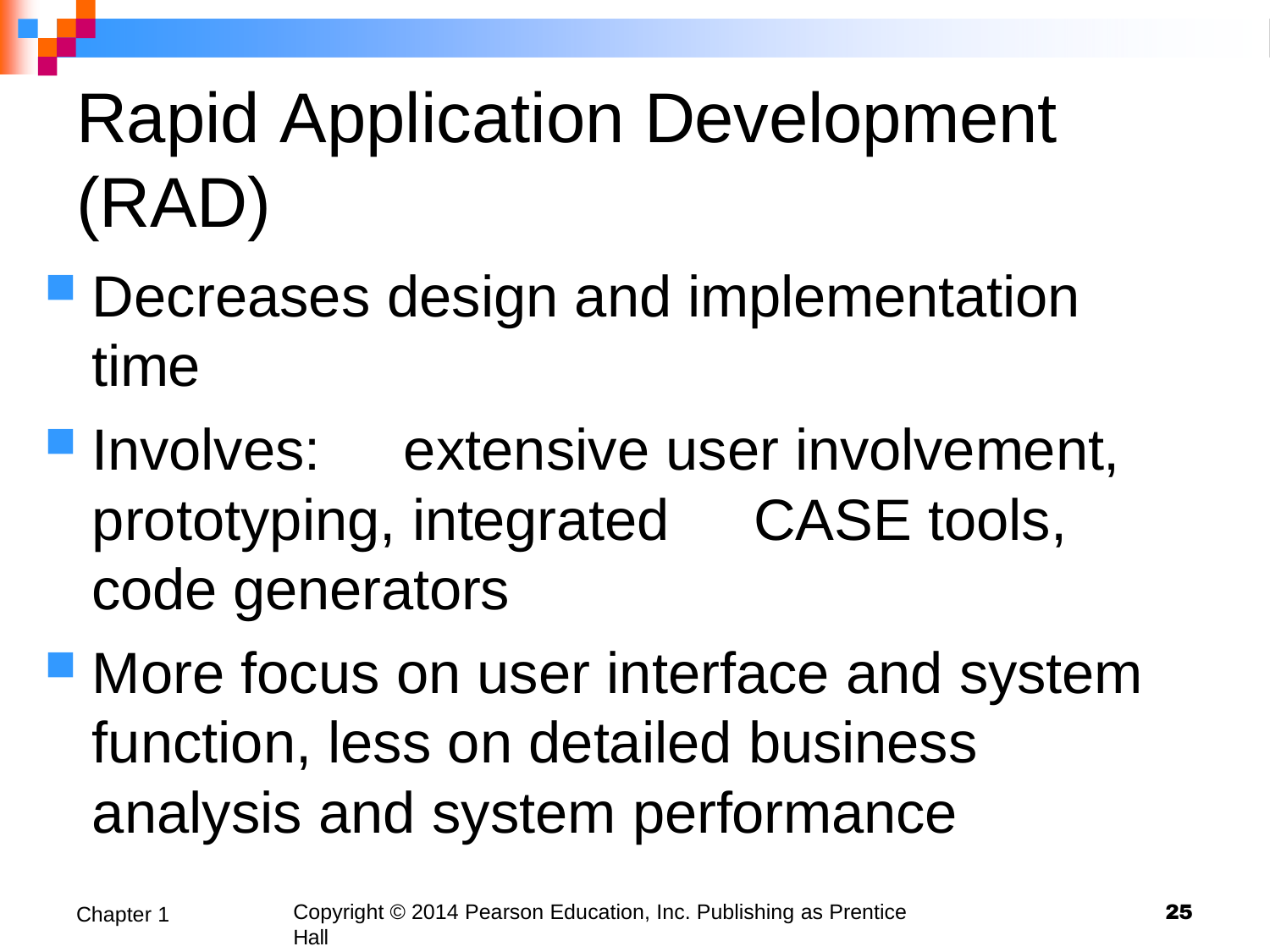

# Rapid Application Development (RAD)
Decreases design and implementation time
Involves:	extensive user involvement, prototyping, integrated	CASE tools, code generators
More focus on user interface and system function, less on detailed business analysis and system performance
25
Copyright © 2014 Pearson Education, Inc. Publishing as Prentice Hall
Chapter 1